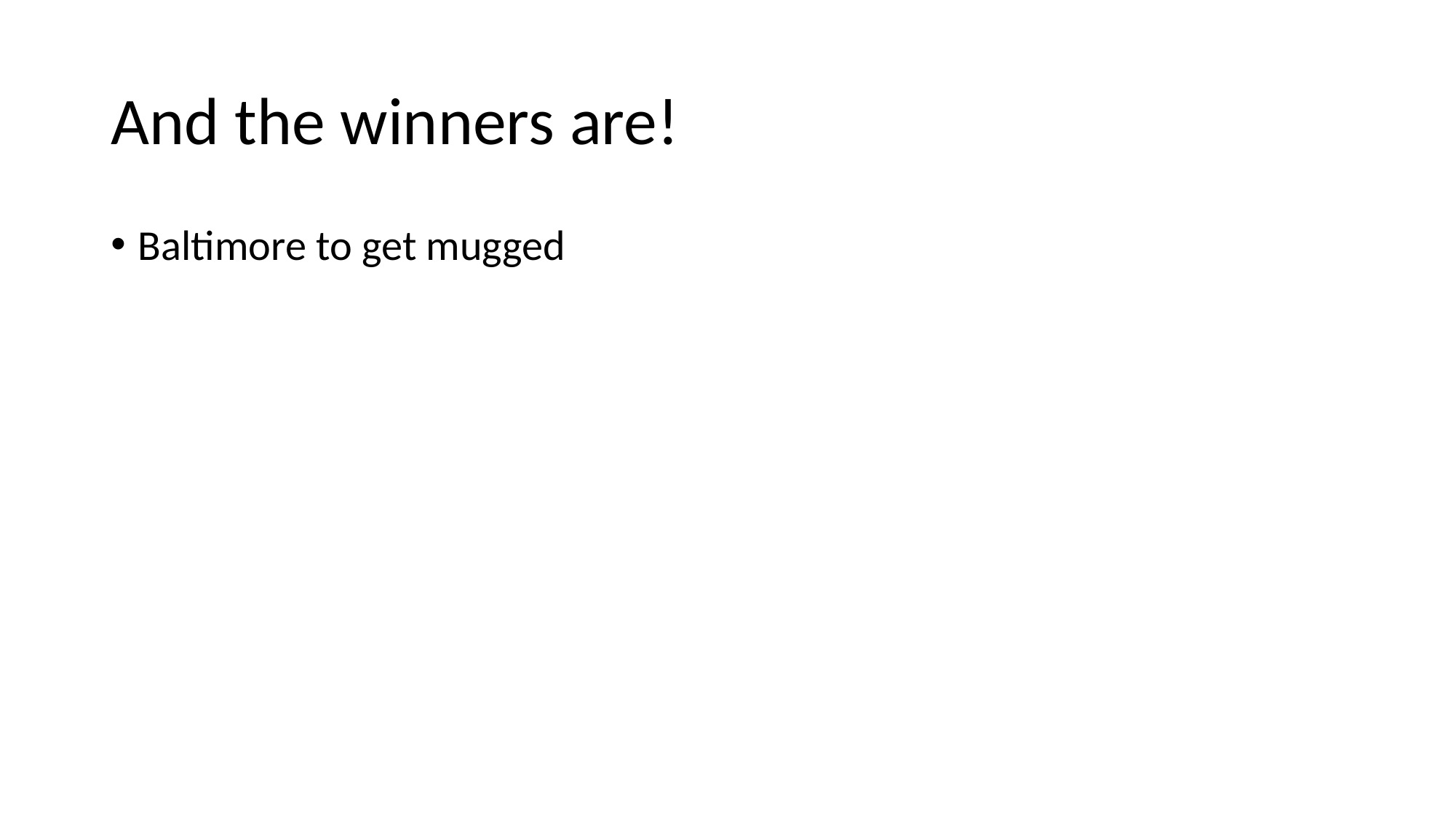

# And the winners are!
Baltimore to get mugged